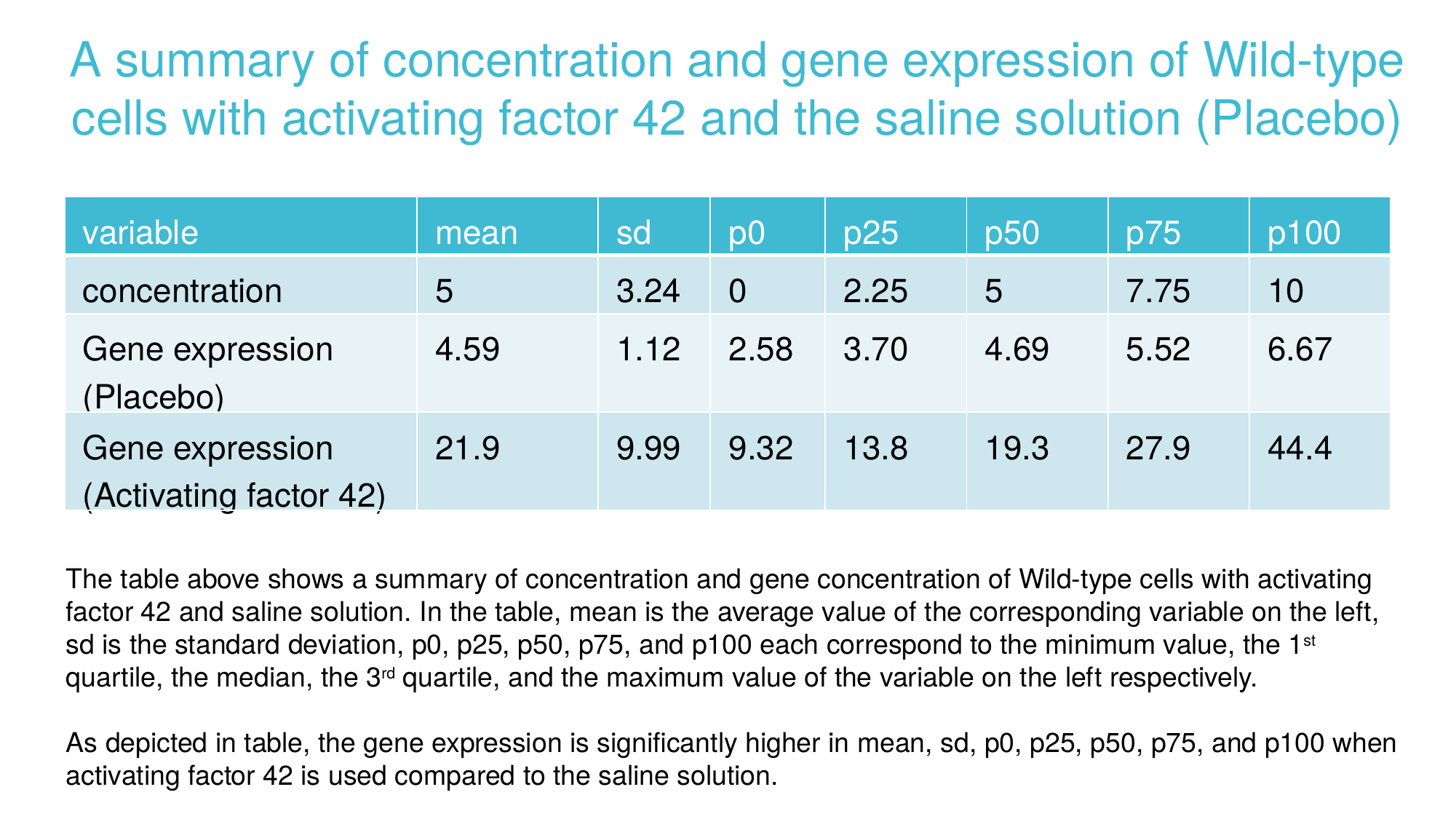

A summary of concentration and gene expression of Wild-type cells with activating factor 42 and the saline solution (Placebo)
| variable | mean | sd | p0 | p25 | p50 | p75 | p100 |
| --- | --- | --- | --- | --- | --- | --- | --- |
| concentration | 5 | 3.24 | 0 | 2.25 | 5 | 7.75 | 10 |
| Gene expression (Placebo) | 4.59 | 1.12 | 2.58 | 3.70 | 4.69 | 5.52 | 6.67 |
| Gene expression (Activating factor 42) | 21.9 | 9.99 | 9.32 | 13.8 | 19.3 | 27.9 | 44.4 |
The table above shows a summary of concentration and gene concentration of Wild-type cells with activating factor 42 and saline solution. In the table, mean is the average value of the corresponding variable on the left, sd is the standard deviation, p0, p25, p50, p75, and p100 each correspond to the minimum value, the 1st quartile, the median, the 3rd quartile, and the maximum value of the variable on the left respectively.

As depicted in table, the gene expression is significantly higher in mean, sd, p0, p25, p50, p75, and p100 when activating factor 42 is used compared to the saline solution.